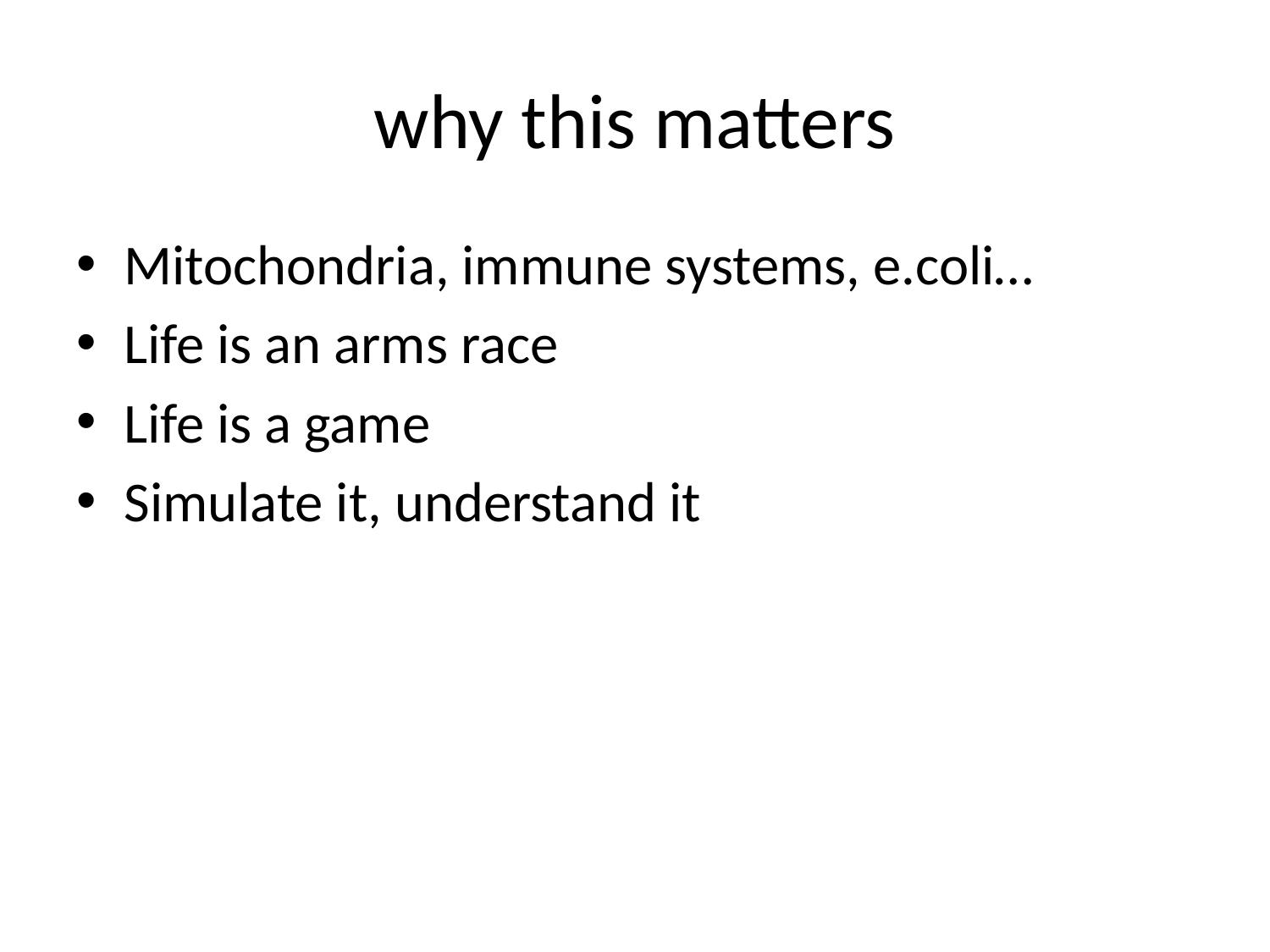

# why this matters
Mitochondria, immune systems, e.coli…
Life is an arms race
Life is a game
Simulate it, understand it